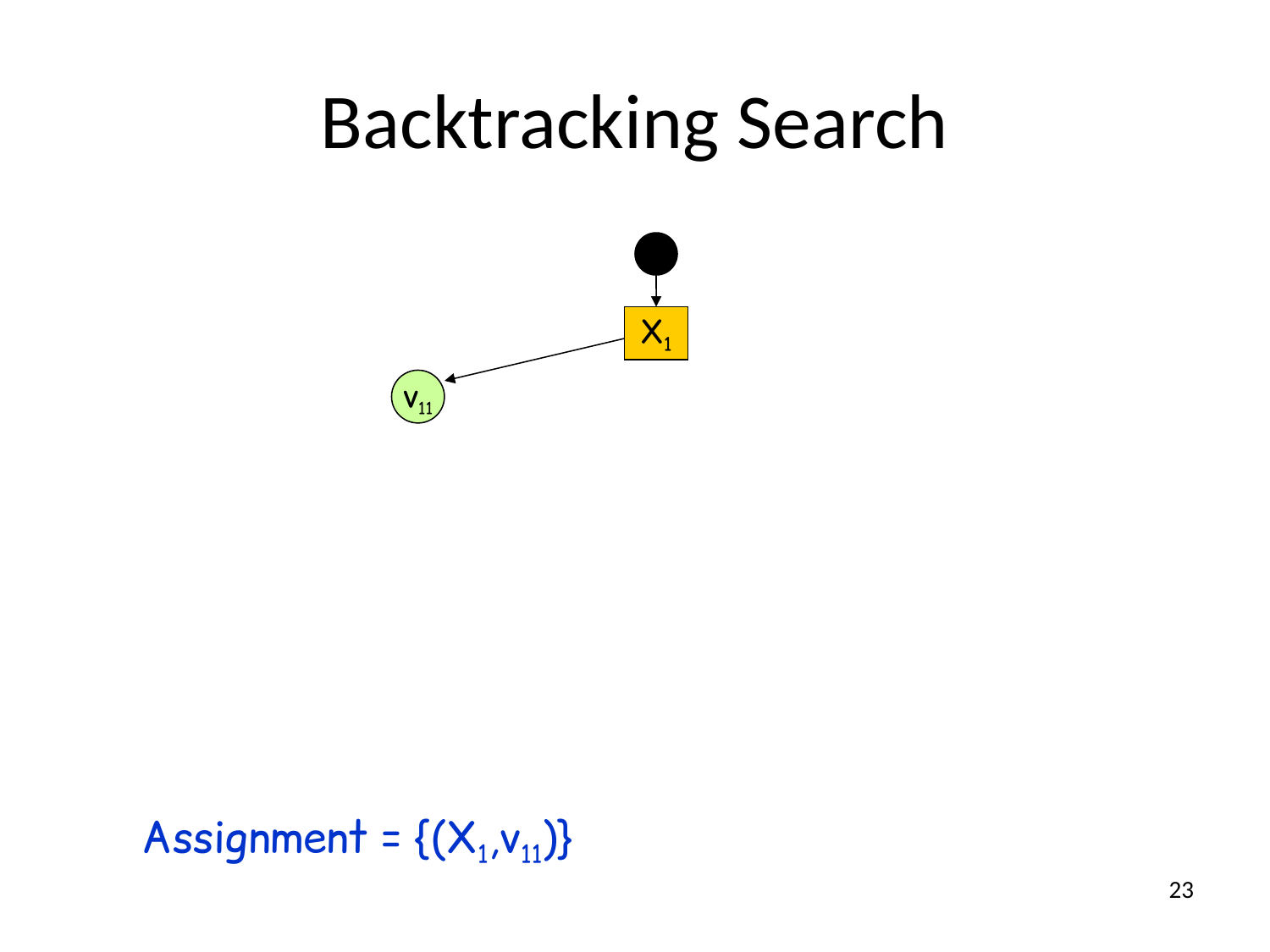

# Backtracking Search

X1

v11
Assignment = {(X1,v11)}
23